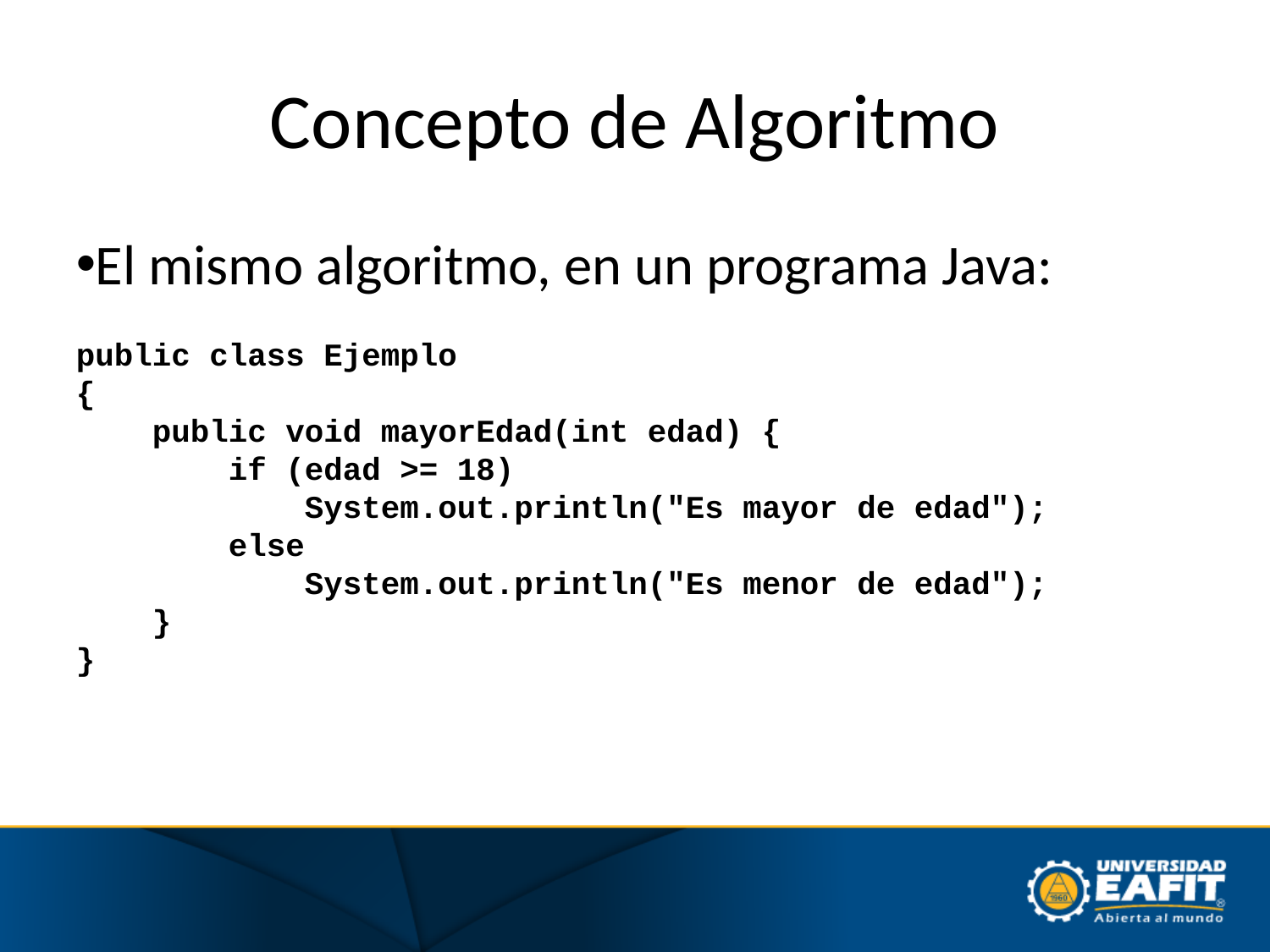

Concepto de Algoritmo
El mismo algoritmo, en un programa Java:

public class Ejemplo
{
    public void mayorEdad(int edad) {
        if (edad >= 18)
            System.out.println("Es mayor de edad");
        else
            System.out.println("Es menor de edad");
    }
}